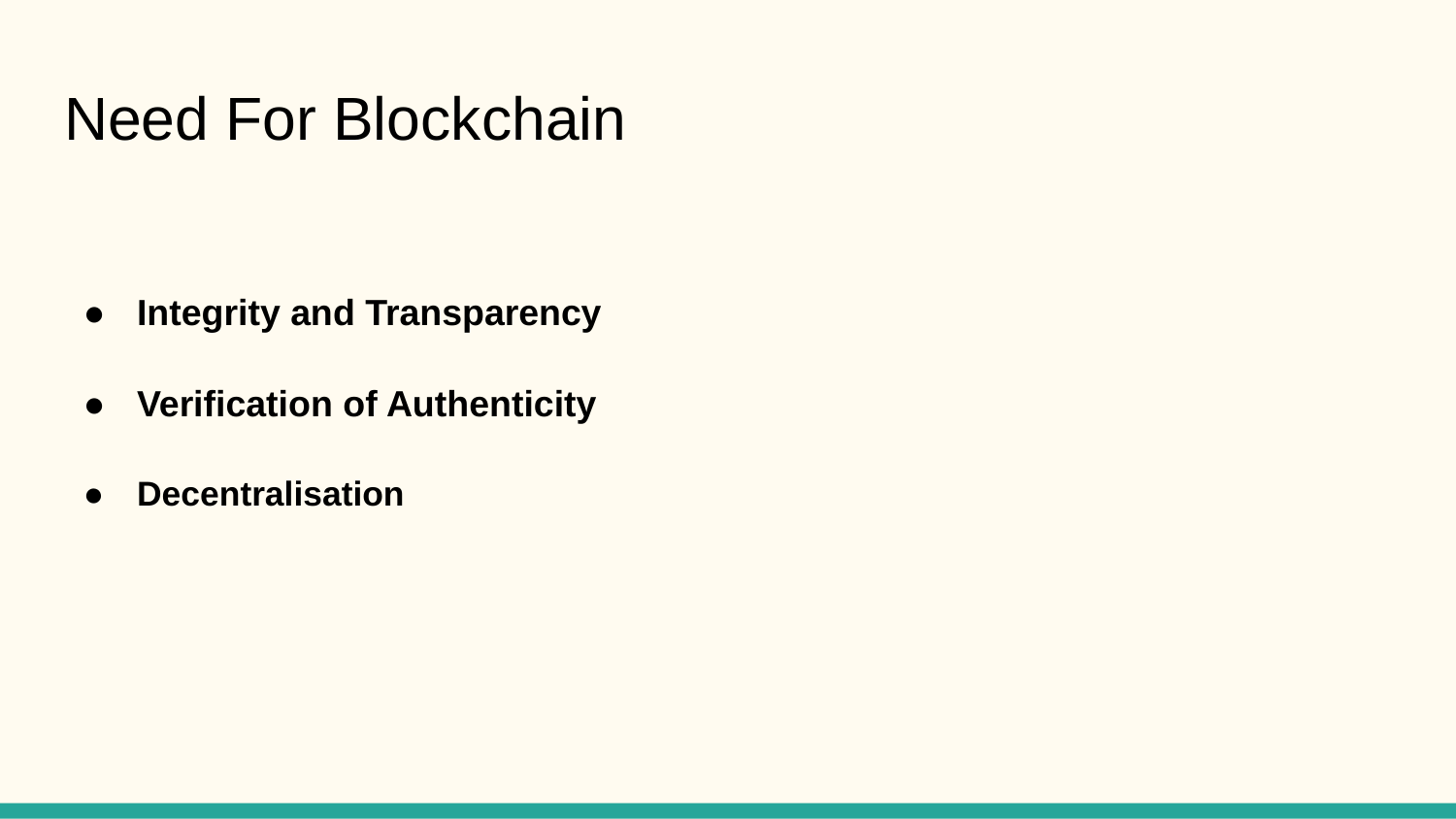

# Need For Blockchain

Integrity and Transparency

Verification of Authenticity

Decentralisation